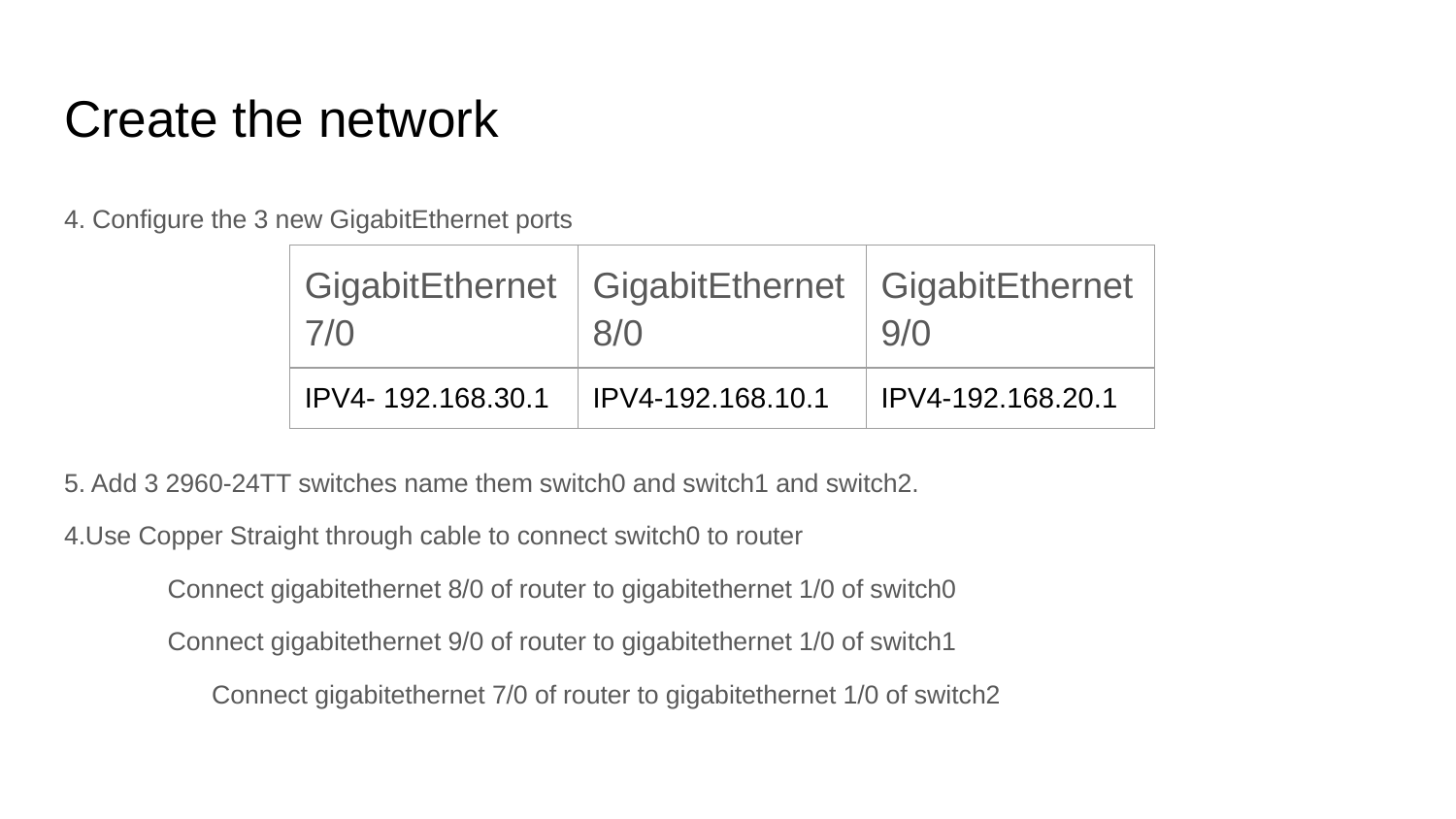

# Create the network
4. Configure the 3 new GigabitEthernet ports

5. Add 3 2960-24TT switches name them switch0 and switch1 and switch2.
4.Use Copper Straight through cable to connect switch0 to router
		Connect gigabitethernet 8/0 of router to gigabitethernet 1/0 of switch0
		Connect gigabitethernet 9/0 of router to gigabitethernet 1/0 of switch1
Connect gigabitethernet 7/0 of router to gigabitethernet 1/0 of switch2
| GigabitEthernet 7/0 | GigabitEthernet 8/0 | GigabitEthernet 9/0 |
| --- | --- | --- |
| IPV4- 192.168.30.1 | IPV4-192.168.10.1 | IPV4-192.168.20.1 |